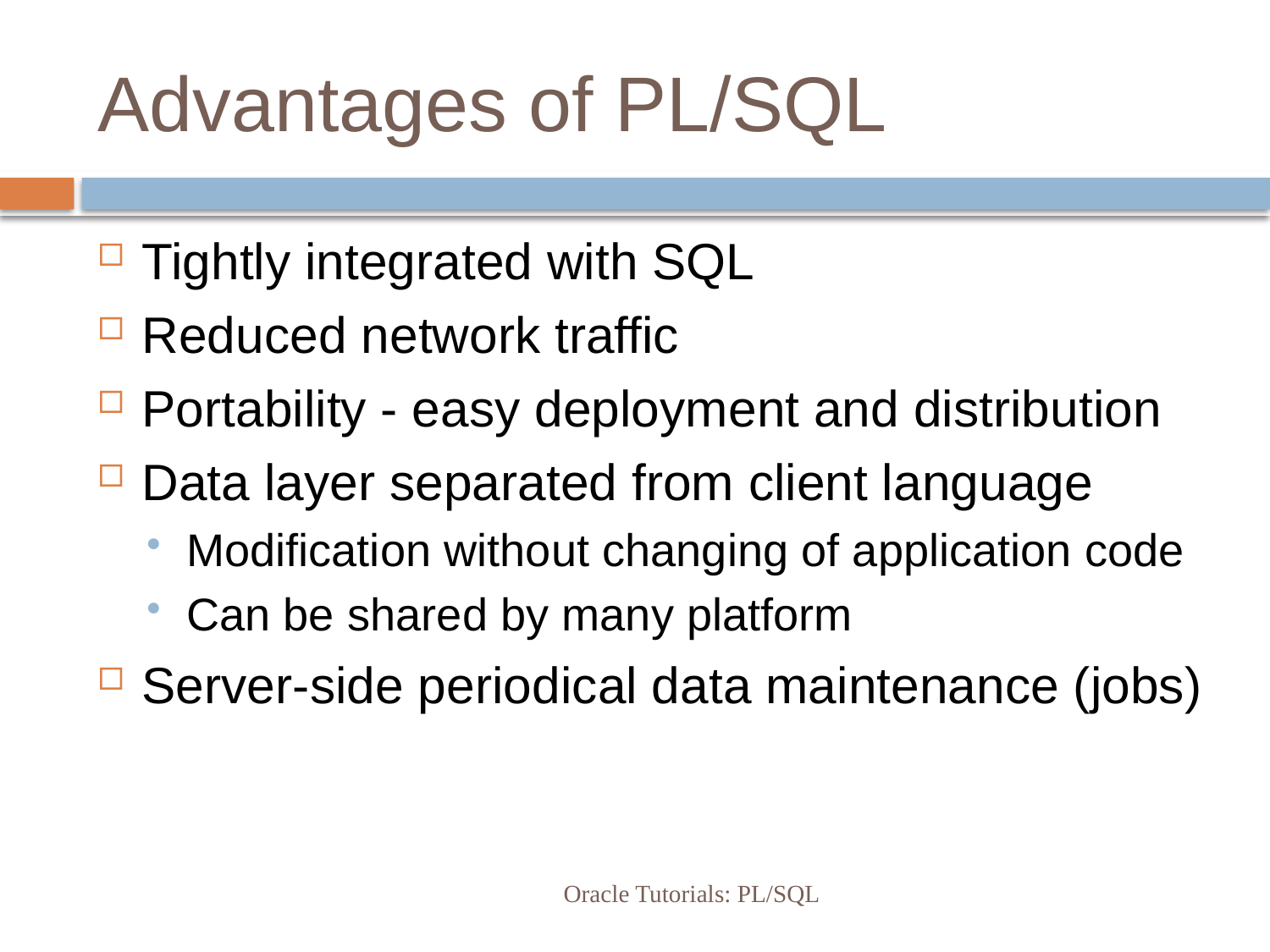

# Advantages of PL/SQL
Tightly integrated with SQL
Reduced network traffic
Portability - easy deployment and distribution
Data layer separated from client language
Modification without changing of application code
Can be shared by many platform
Server-side periodical data maintenance (jobs)
Oracle Tutorials: PL/SQL